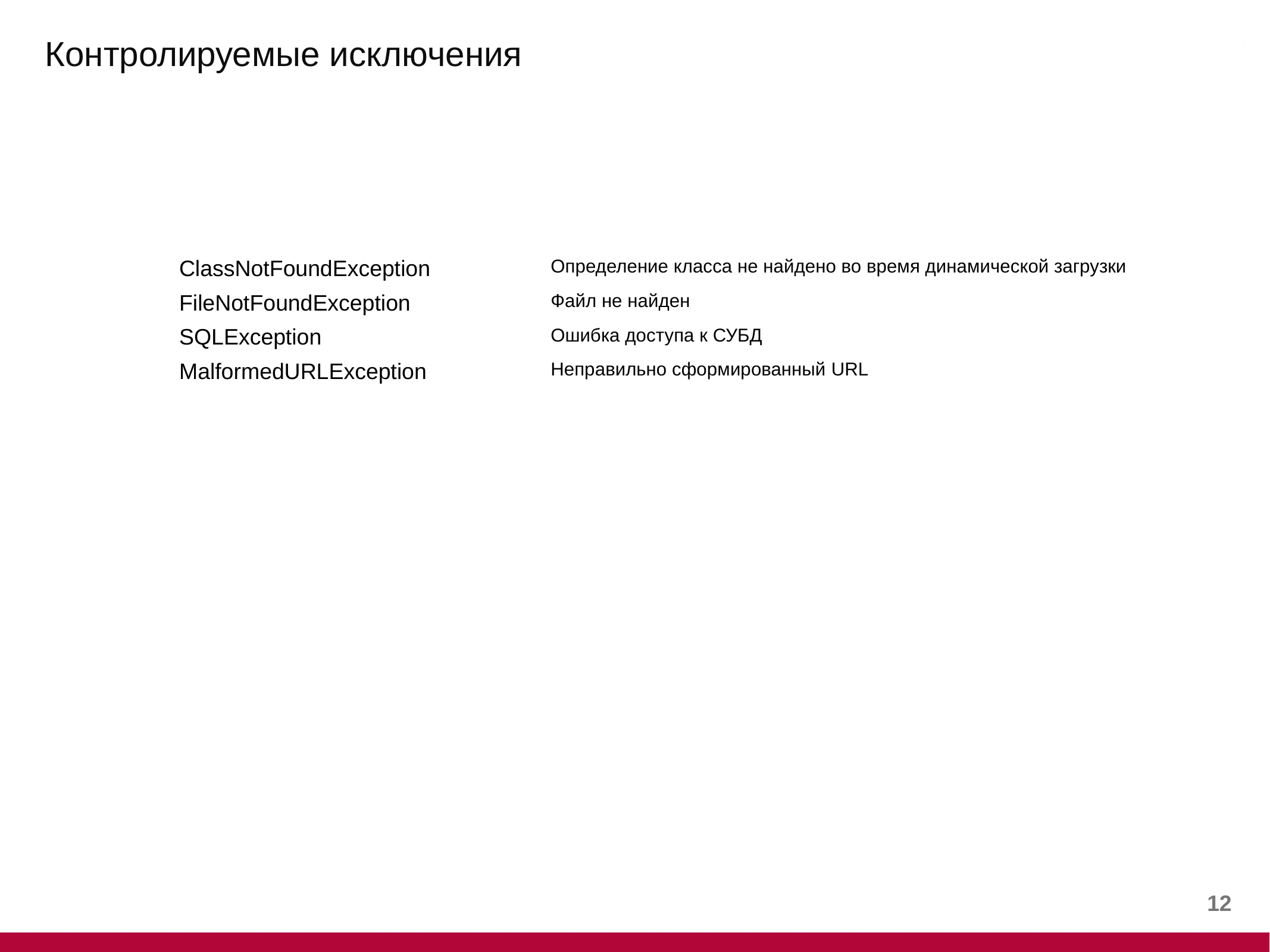

# Контролируемые исключения

| ClassNotFoundException | Определение класса не найдено во время динамической загрузки |
| --- | --- |
| FileNotFoundException | Файл не найден |
| SQLException | Ошибка доступа к СУБД |
| MalformedURLException | Неправильно сформированный URL |
12